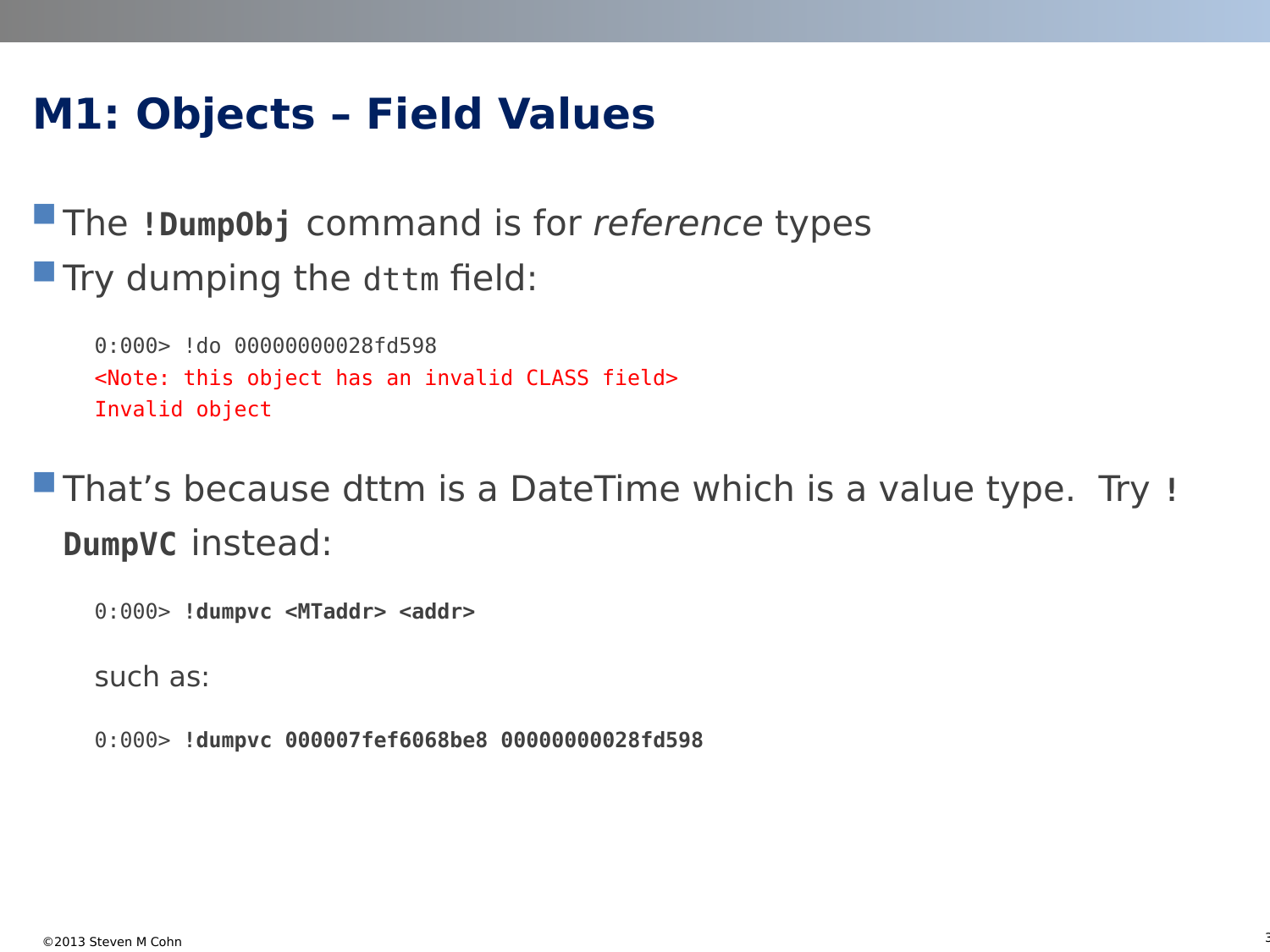

# M1: Objects – Field Values
The !DumpObj command is for reference types
Try dumping the dttm field:
0:000> !do 00000000028fd598
<Note: this object has an invalid CLASS field>
Invalid object
That’s because dttm is a DateTime which is a value type.  Try !DumpVC instead:
0:000> !dumpvc <MTaddr> <addr>
such as:
0:000> !dumpvc 000007fef6068be8 00000000028fd598